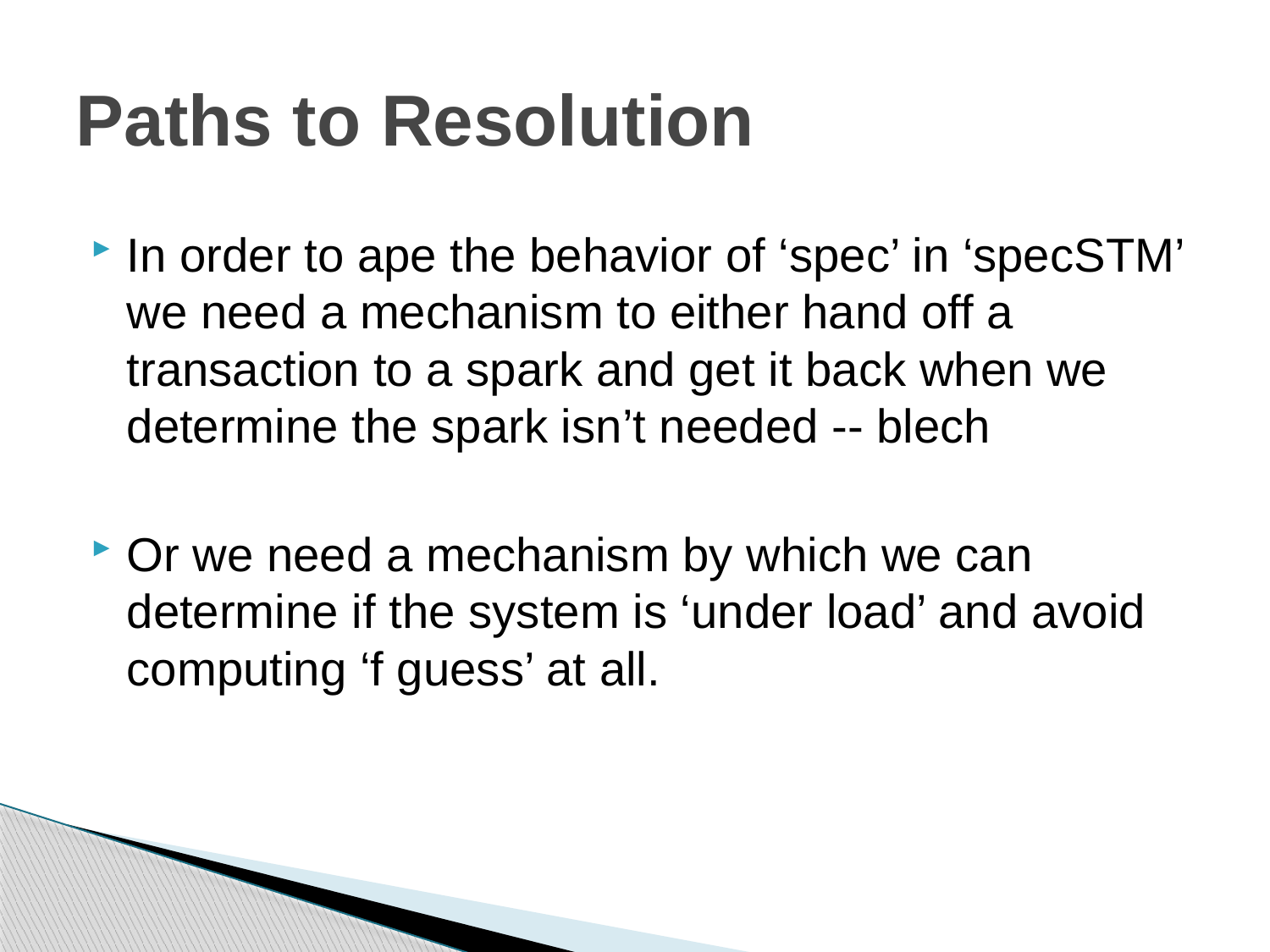

# Paths to Resolution
In order to ape the behavior of ‘spec’ in ‘specSTM’ we need a mechanism to either hand off a transaction to a spark and get it back when we determine the spark isn’t needed -- blech

Or we need a mechanism by which we can determine if the system is ‘under load’ and avoid computing ‘f guess’ at all.